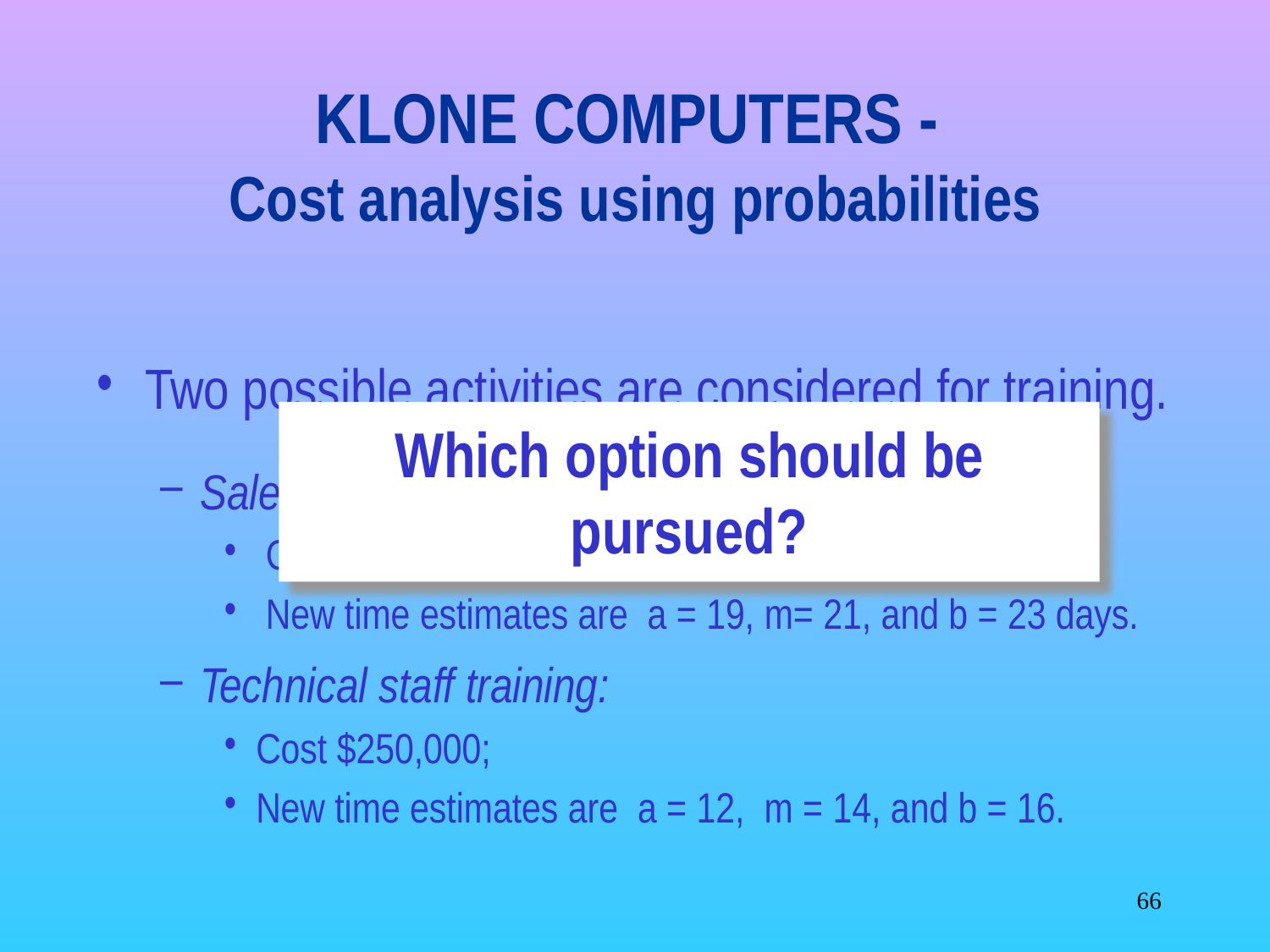

# KLONE COMPUTERS - Cost analysis using probabilities

Two possible activities are considered for training.
Sales personnel training:
 Cost $200,000;
 New time estimates are  a = 19, m= 21, and b = 23 days.
Technical staff training:
Cost $250,000;
New time estimates are  a = 12,  m = 14, and b = 16.

Which option should be pursued?
66